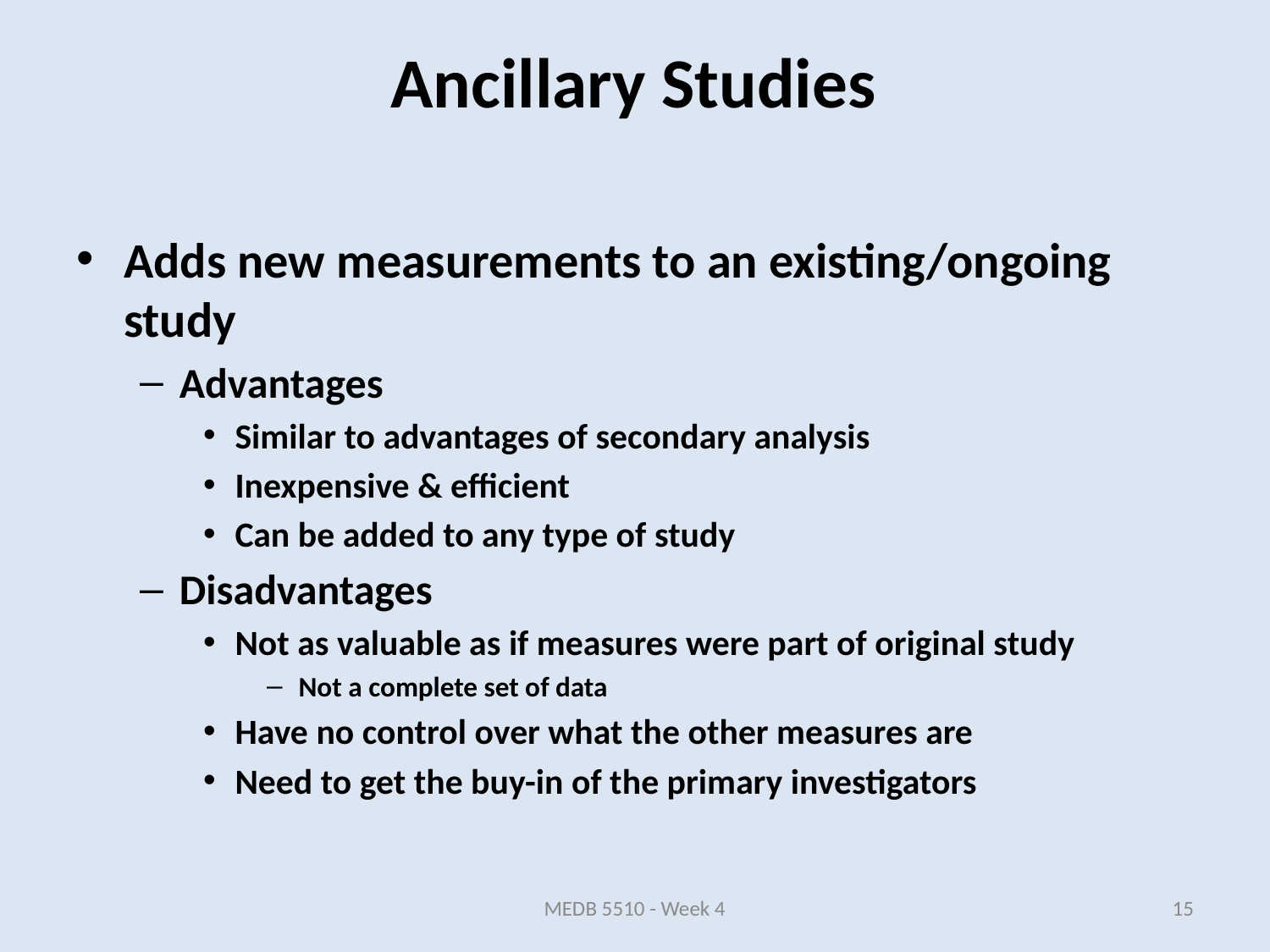

Adds new measurements to an existing/ongoing study
Advantages
Similar to advantages of secondary analysis
Inexpensive & efficient
Can be added to any type of study
Disadvantages
Not as valuable as if measures were part of original study
Not a complete set of data
Have no control over what the other measures are
Need to get the buy-in of the primary investigators

Ancillary Studies
MEDB 5510 - Week 4
15